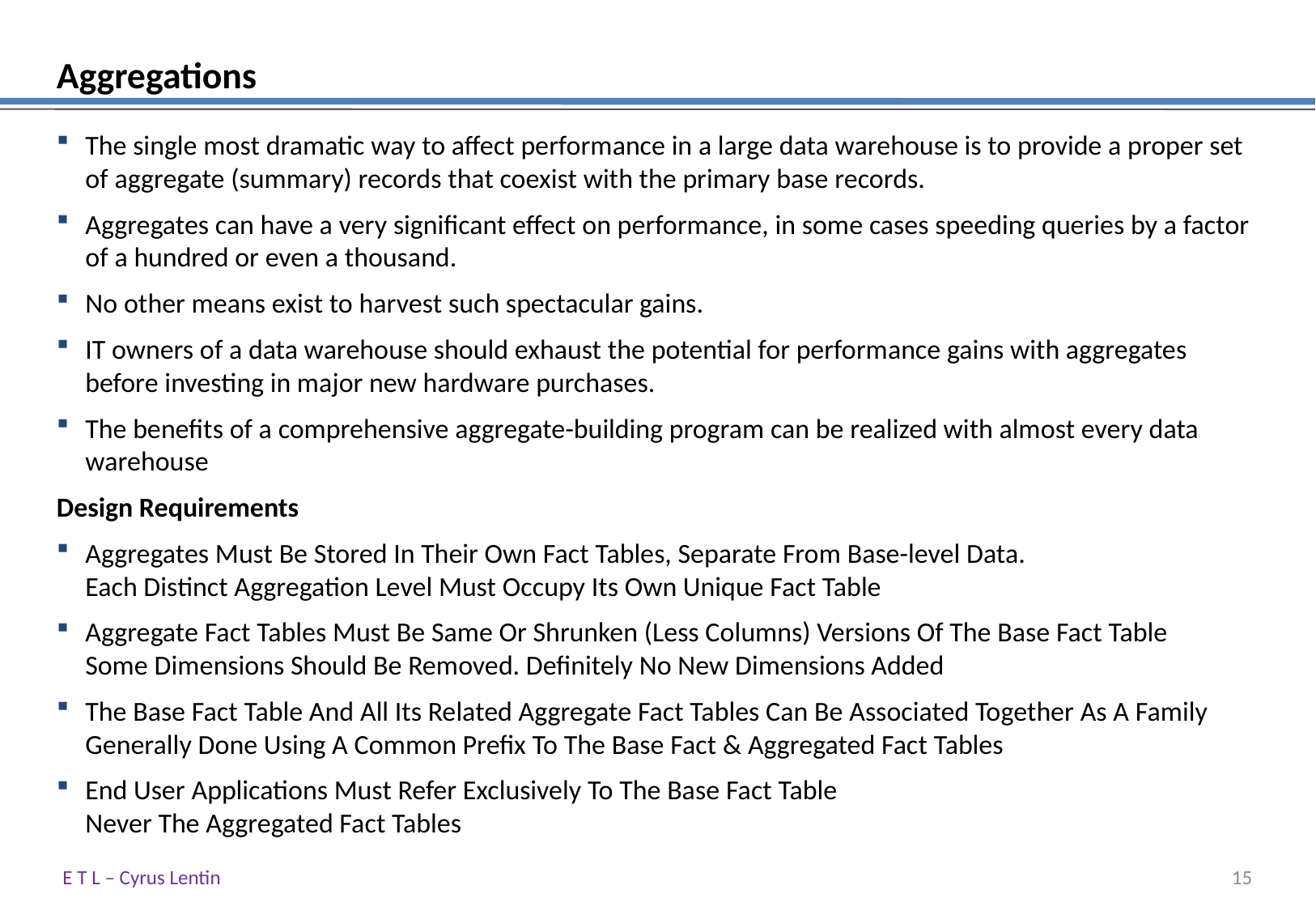

# Aggregations
The single most dramatic way to affect performance in a large data warehouse is to provide a proper set of aggregate (summary) records that coexist with the primary base records.
Aggregates can have a very significant effect on performance, in some cases speeding queries by a factor of a hundred or even a thousand.
No other means exist to harvest such spectacular gains.
IT owners of a data warehouse should exhaust the potential for performance gains with aggregates before investing in major new hardware purchases.
The benefits of a comprehensive aggregate-building program can be realized with almost every data warehouse
Design Requirements
Aggregates Must Be Stored In Their Own Fact Tables, Separate From Base-level Data.
Each Distinct Aggregation Level Must Occupy Its Own Unique Fact Table
Aggregate Fact Tables Must Be Same Or Shrunken (Less Columns) Versions Of The Base Fact Table
Some Dimensions Should Be Removed. Definitely No New Dimensions Added
The Base Fact Table And All Its Related Aggregate Fact Tables Can Be Associated Together As A Family
Generally Done Using A Common Prefix To The Base Fact & Aggregated Fact Tables
End User Applications Must Refer Exclusively To The Base Fact Table
Never The Aggregated Fact Tables
E T L – Cyrus Lentin
15